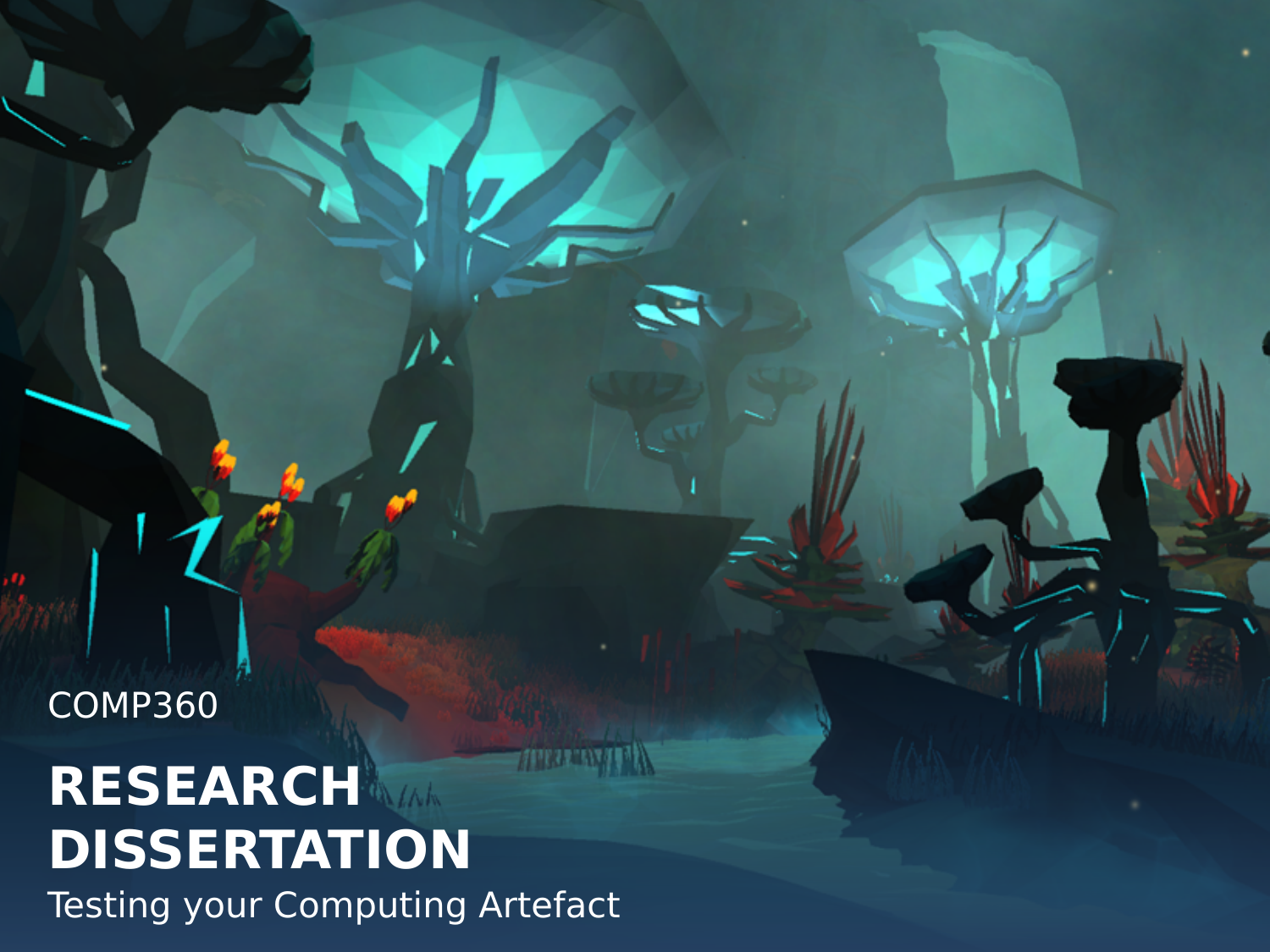

COMP360
# Research Dissertation
Testing your Computing Artefact